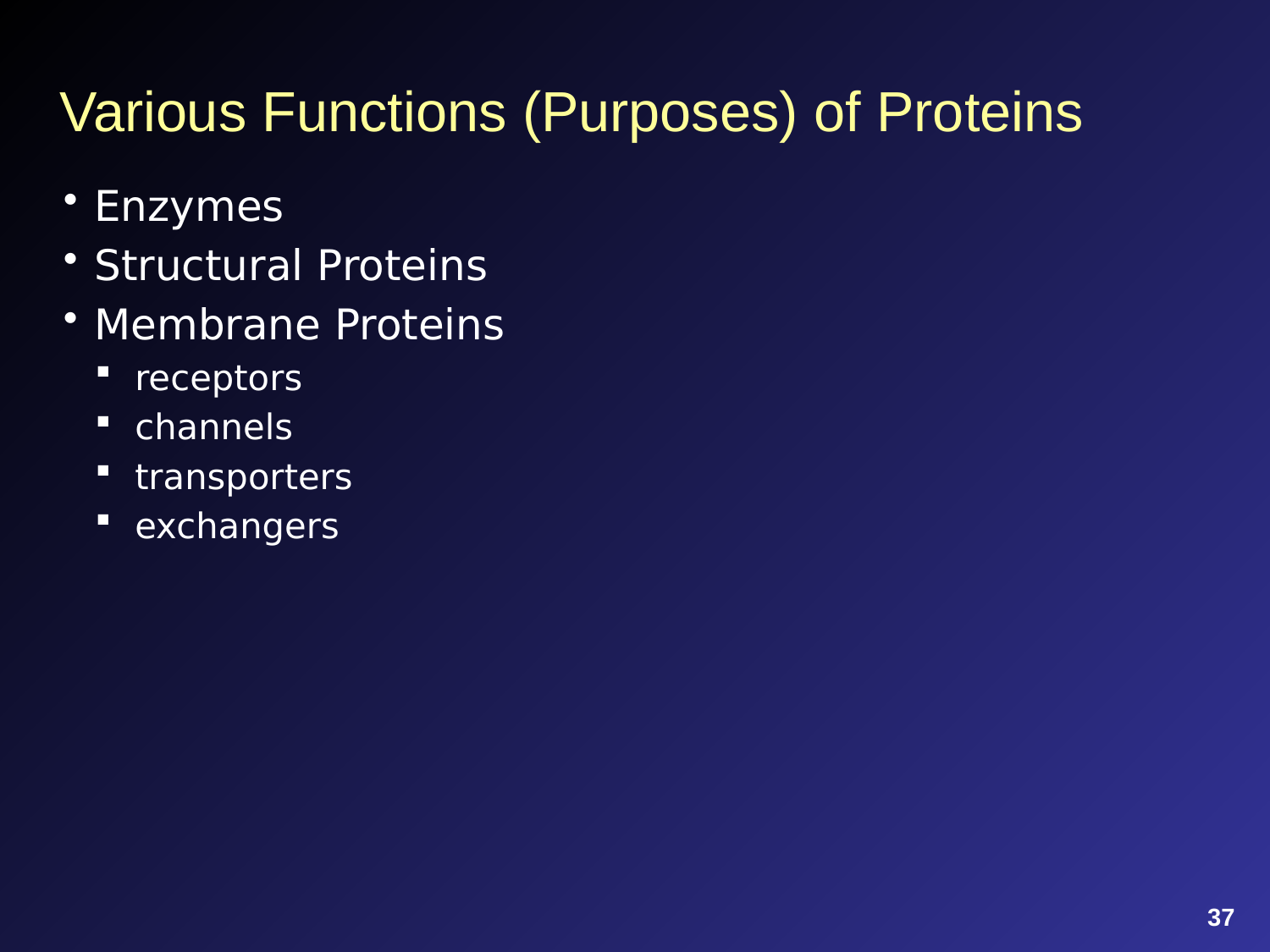

# Various Functions (Purposes) of Proteins
Enzymes
Structural Proteins
Membrane Proteins
receptors
channels
transporters
exchangers
37